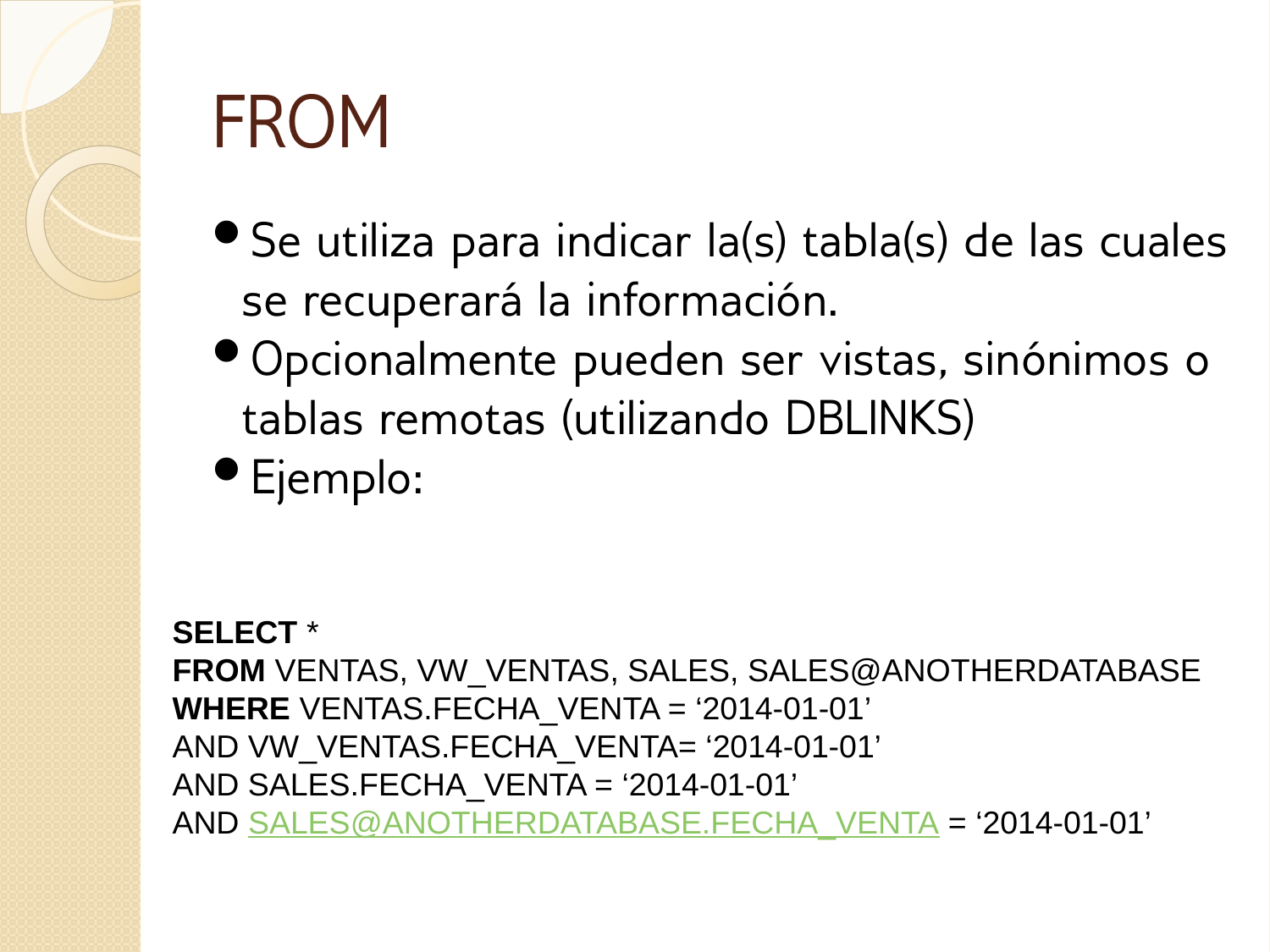

FROM
Se utiliza para indicar la(s) tabla(s) de las cuales se recuperará la información.
Opcionalmente pueden ser vistas, sinónimos o tablas remotas (utilizando DBLINKS)
Ejemplo:

SELECT *
FROM VENTAS, VW_VENTAS, SALES, SALES@ANOTHERDATABASE
WHERE VENTAS.FECHA_VENTA = ‘2014-01-01’
AND VW_VENTAS.FECHA_VENTA= ‘2014-01-01’
AND SALES.FECHA_VENTA = ‘2014-01-01’
AND SALES@ANOTHERDATABASE.FECHA_VENTA = ‘2014-01-01’